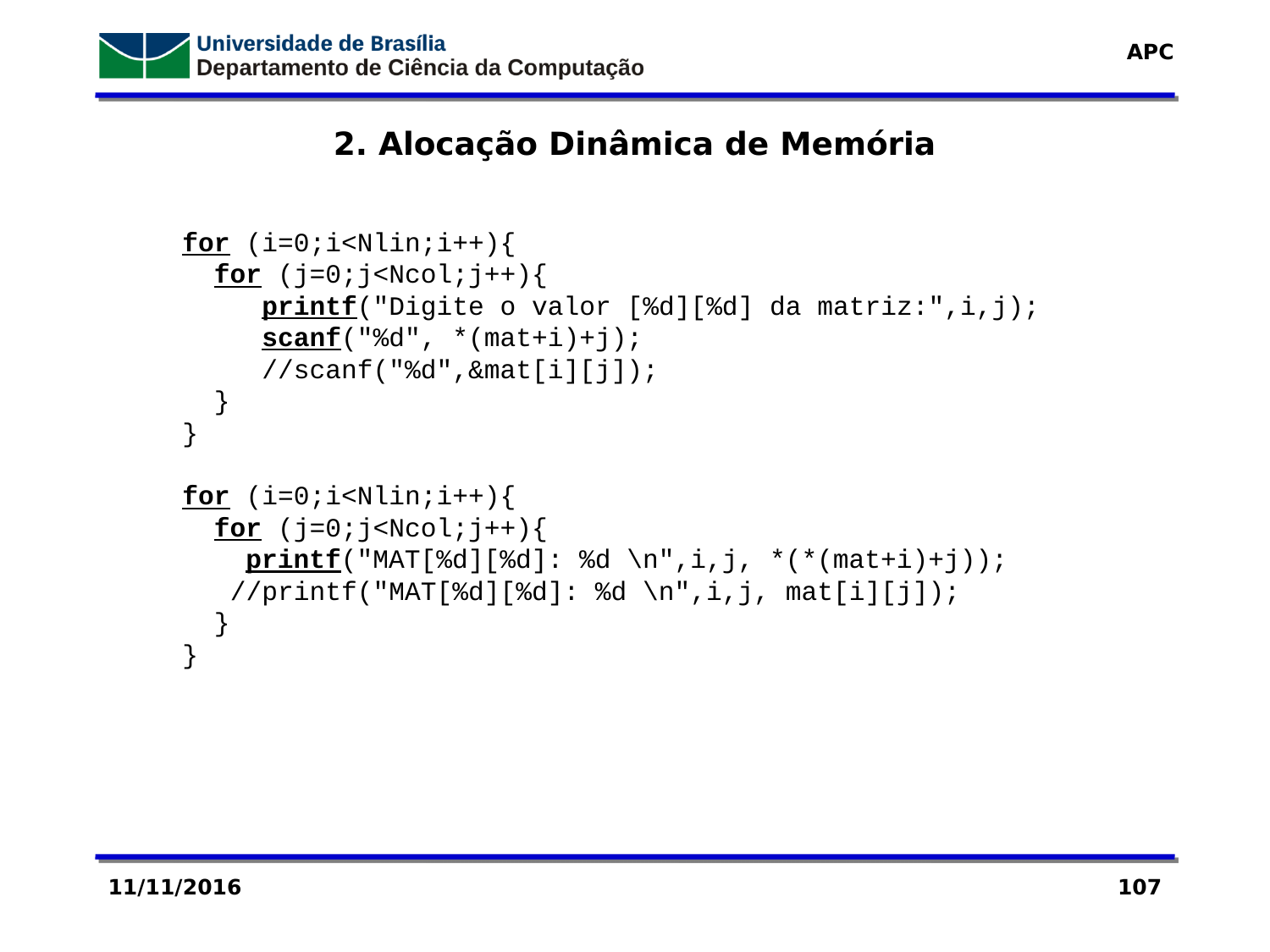

2. Alocação Dinâmica de Memória

  for (i=0;i<Nlin;i++){
    for (j=0;j<Ncol;j++){
       printf("Digite o valor [%d][%d] da matriz:",i,j);
       scanf("%d", *(mat+i)+j);
       //scanf("%d",&mat[i][j]);
    }
  }

  for (i=0;i<Nlin;i++){
    for (j=0;j<Ncol;j++){
      printf("MAT[%d][%d]: %d \n",i,j, *(*(mat+i)+j));
     //printf("MAT[%d][%d]: %d \n",i,j, mat[i][j]);
    }
  }
11/11/2016
107